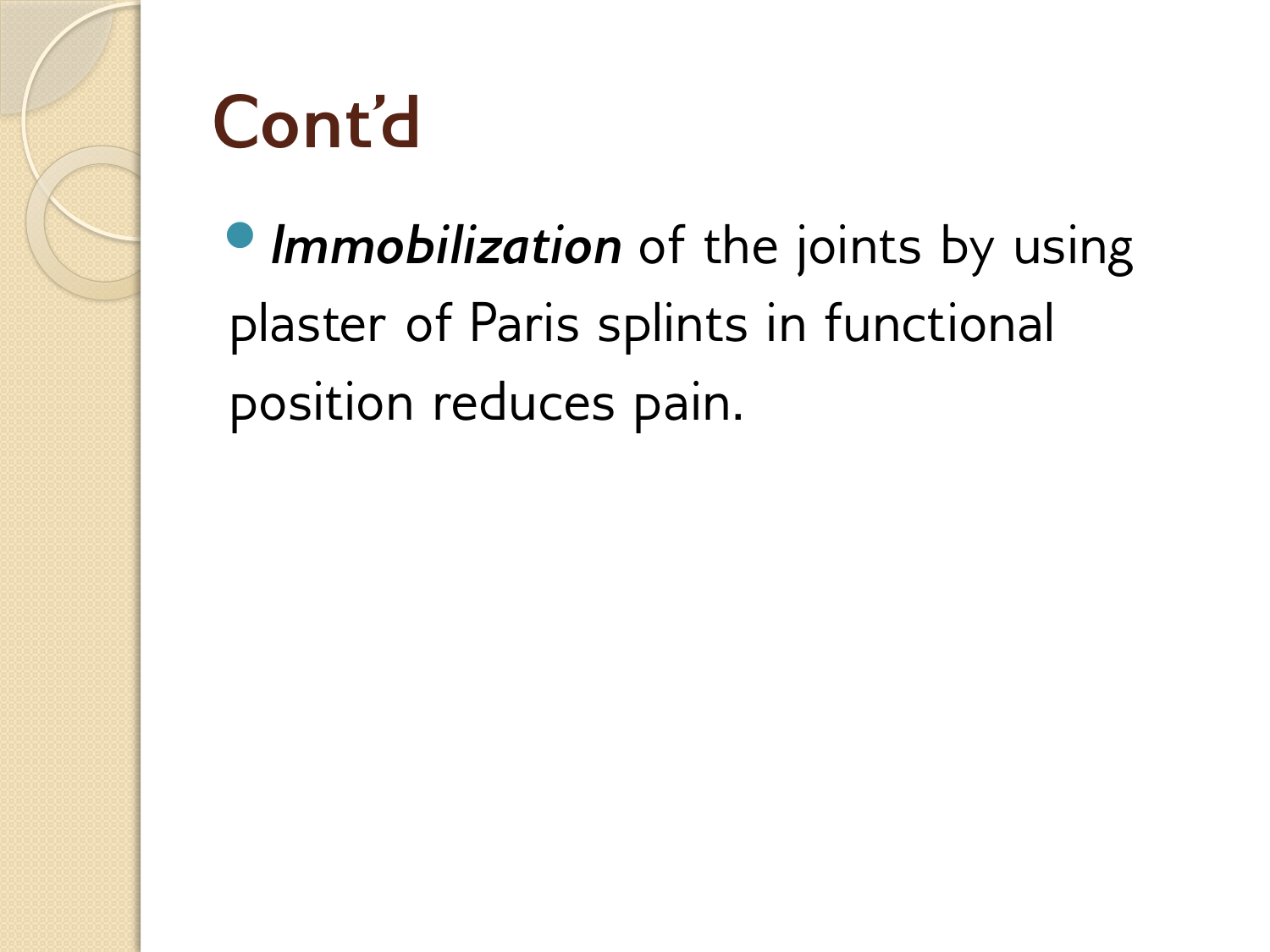

# Cont’d
Immobilization of the joints by using
 plaster of Paris splints in functional
 position reduces pain.